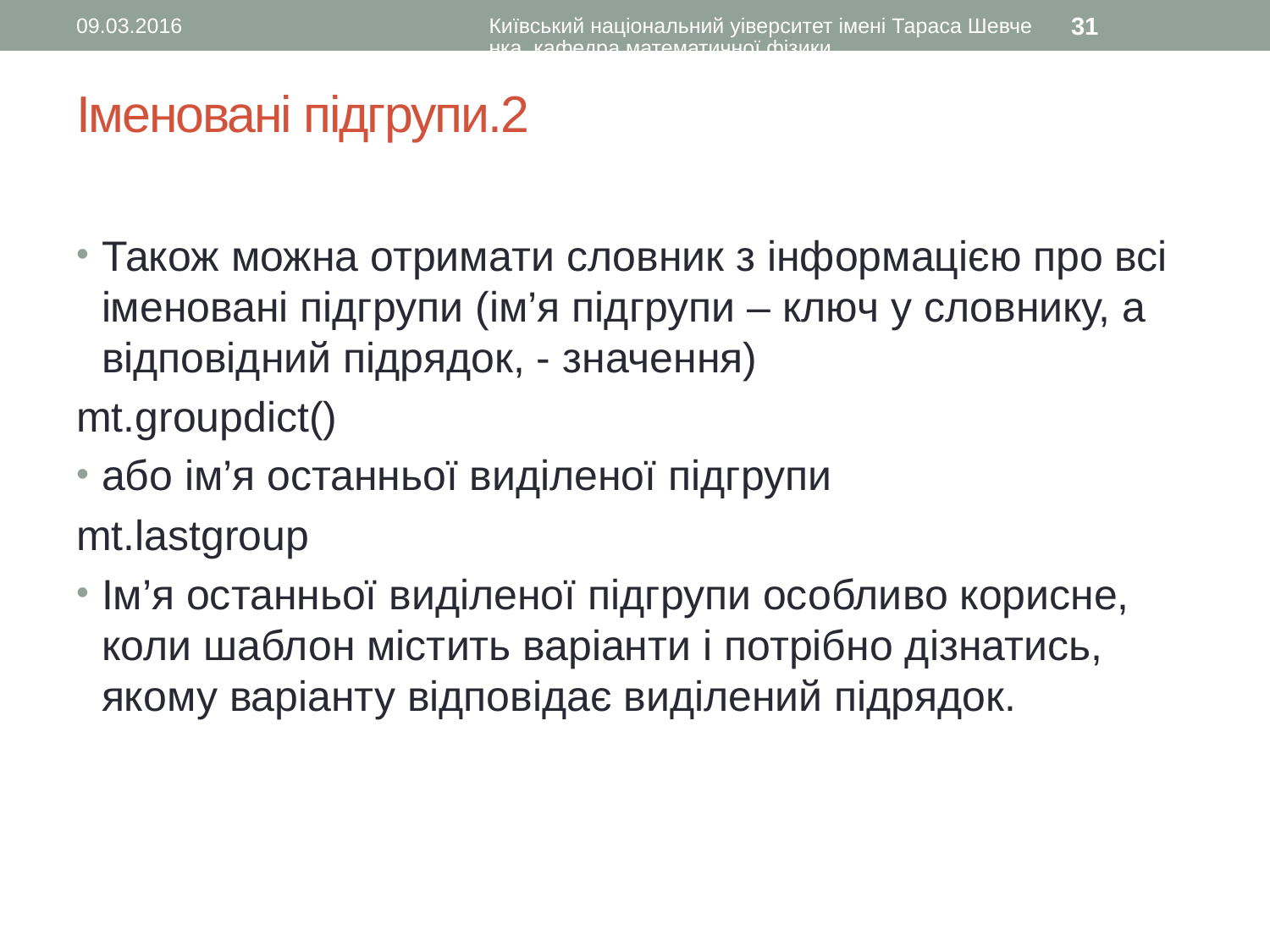

09.03.2016
Київський національний уіверситет імені Тараса Шевченка, кафедра математичної фізики
31
# Іменовані підгрупи.2
Також можна отримати словник з інформацією про всі іменовані підгрупи (ім’я підгрупи – ключ у словнику, а відповідний підрядок, - значення)
mt.groupdict()
або ім’я останньої виділеної підгрупи
mt.lastgroup
Ім’я останньої виділеної підгрупи особливо корисне, коли шаблон містить варіанти і потрібно дізнатись, якому варіанту відповідає виділений підрядок.